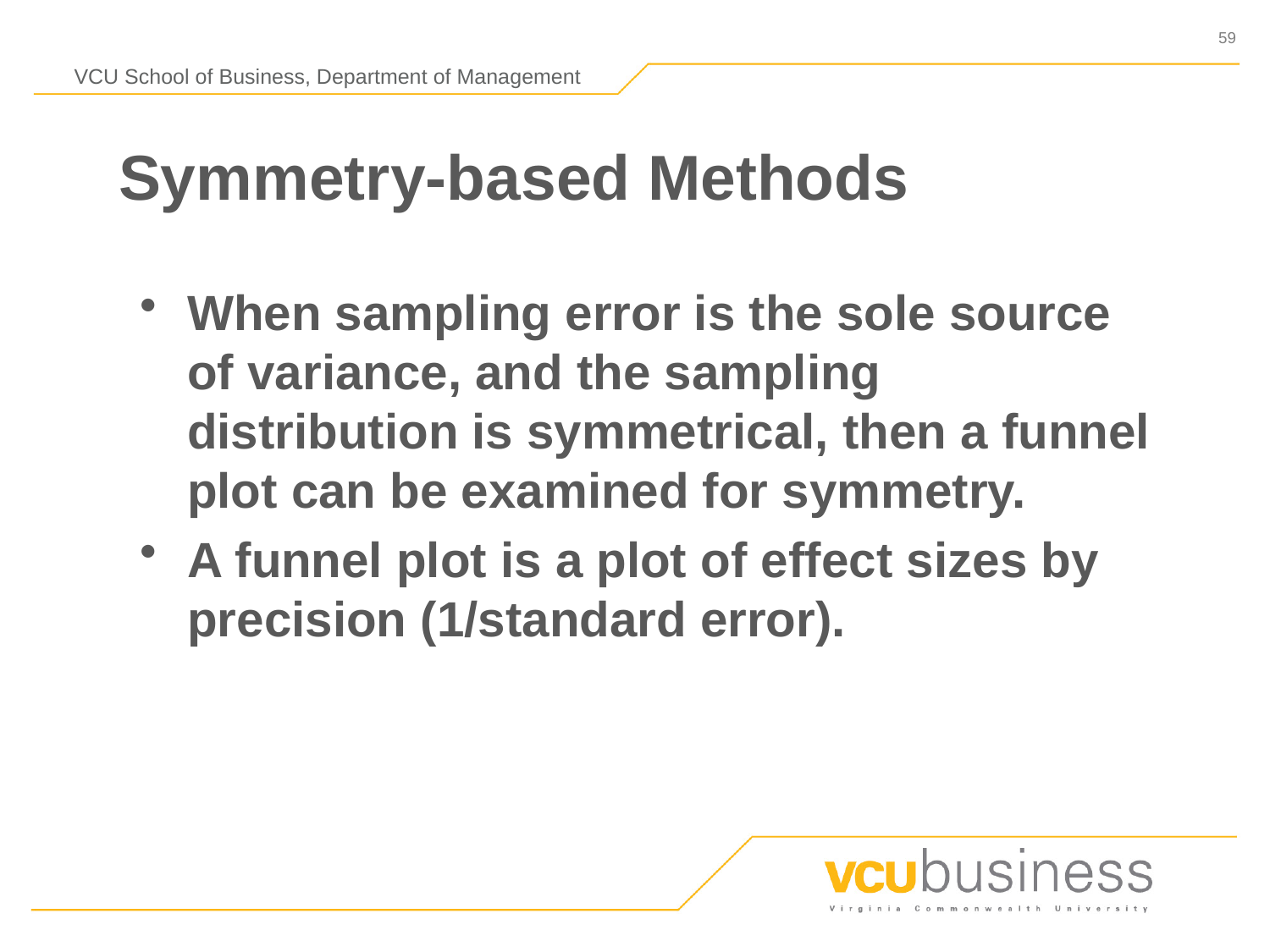

# Symmetry-based Methods
When sampling error is the sole source of variance, and the sampling distribution is symmetrical, then a funnel plot can be examined for symmetry.
A funnel plot is a plot of effect sizes by precision (1/standard error).